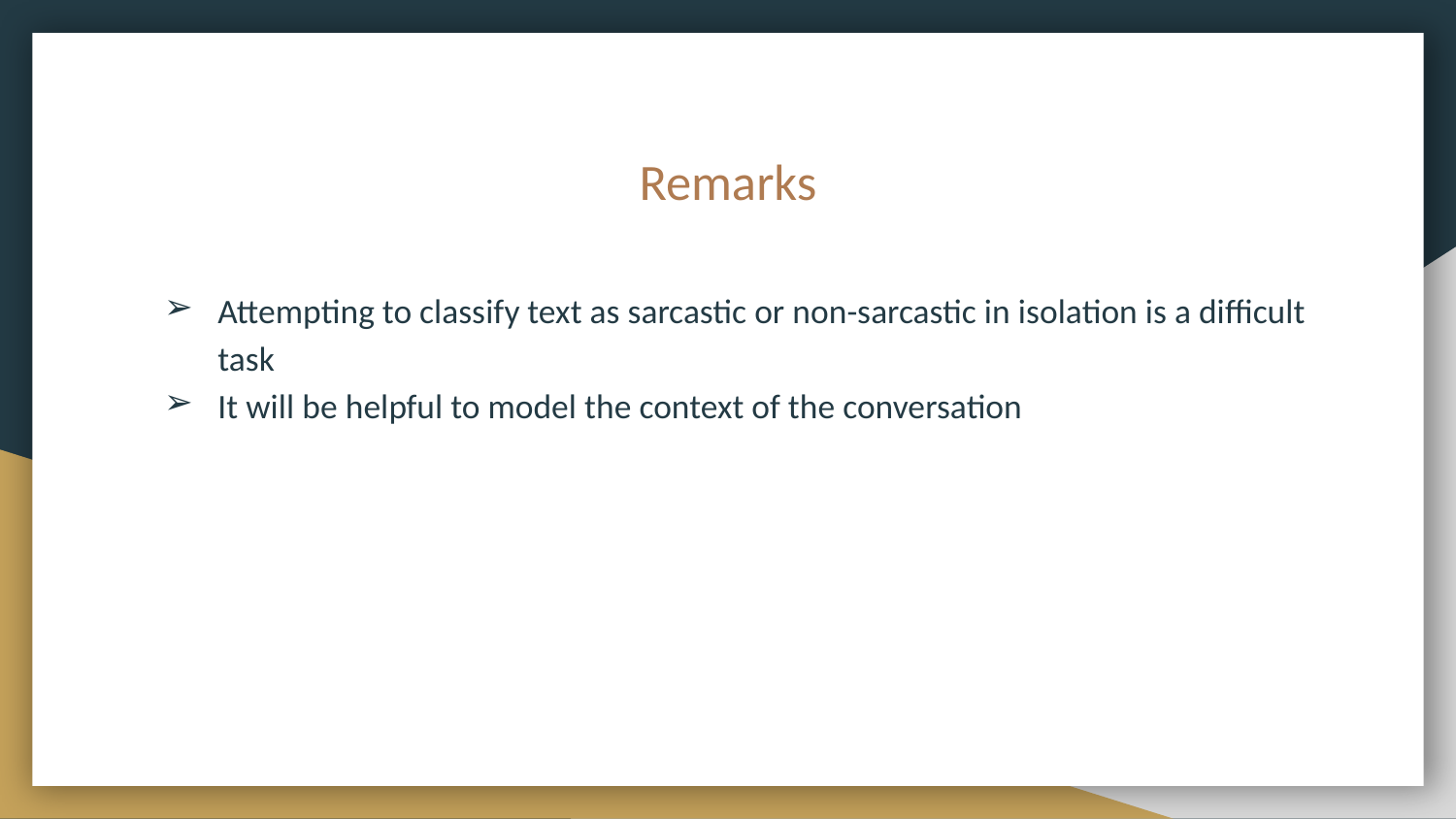

# Remarks
Attempting to classify text as sarcastic or non-sarcastic in isolation is a difficult task
It will be helpful to model the context of the conversation